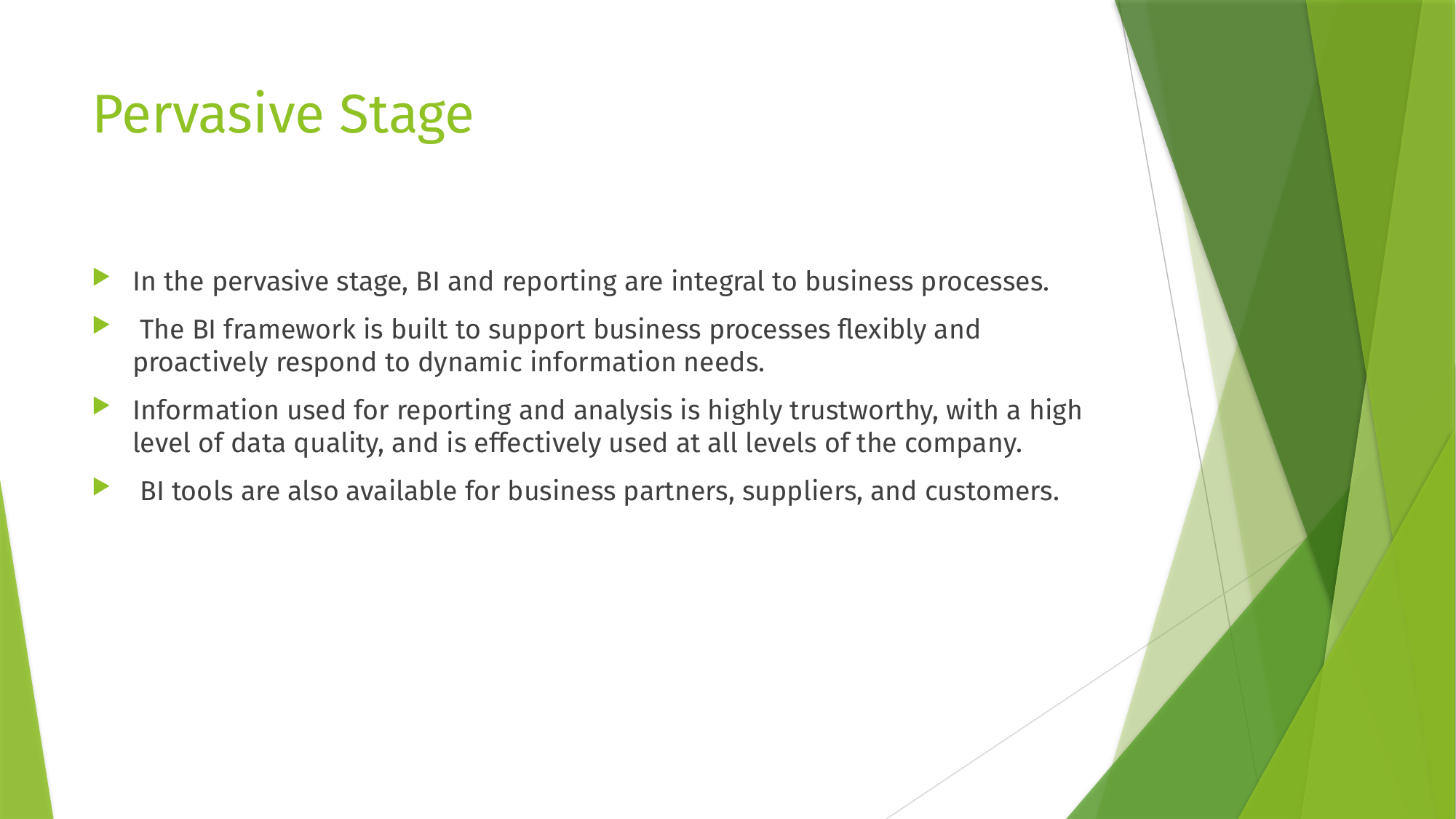

# Pervasive Stage
In the pervasive stage, BI and reporting are integral to business processes.
 The BI framework is built to support business processes flexibly and proactively respond to dynamic information needs.
Information used for reporting and analysis is highly trustworthy, with a high level of data quality, and is effectively used at all levels of the company.
 BI tools are also available for business partners, suppliers, and customers.